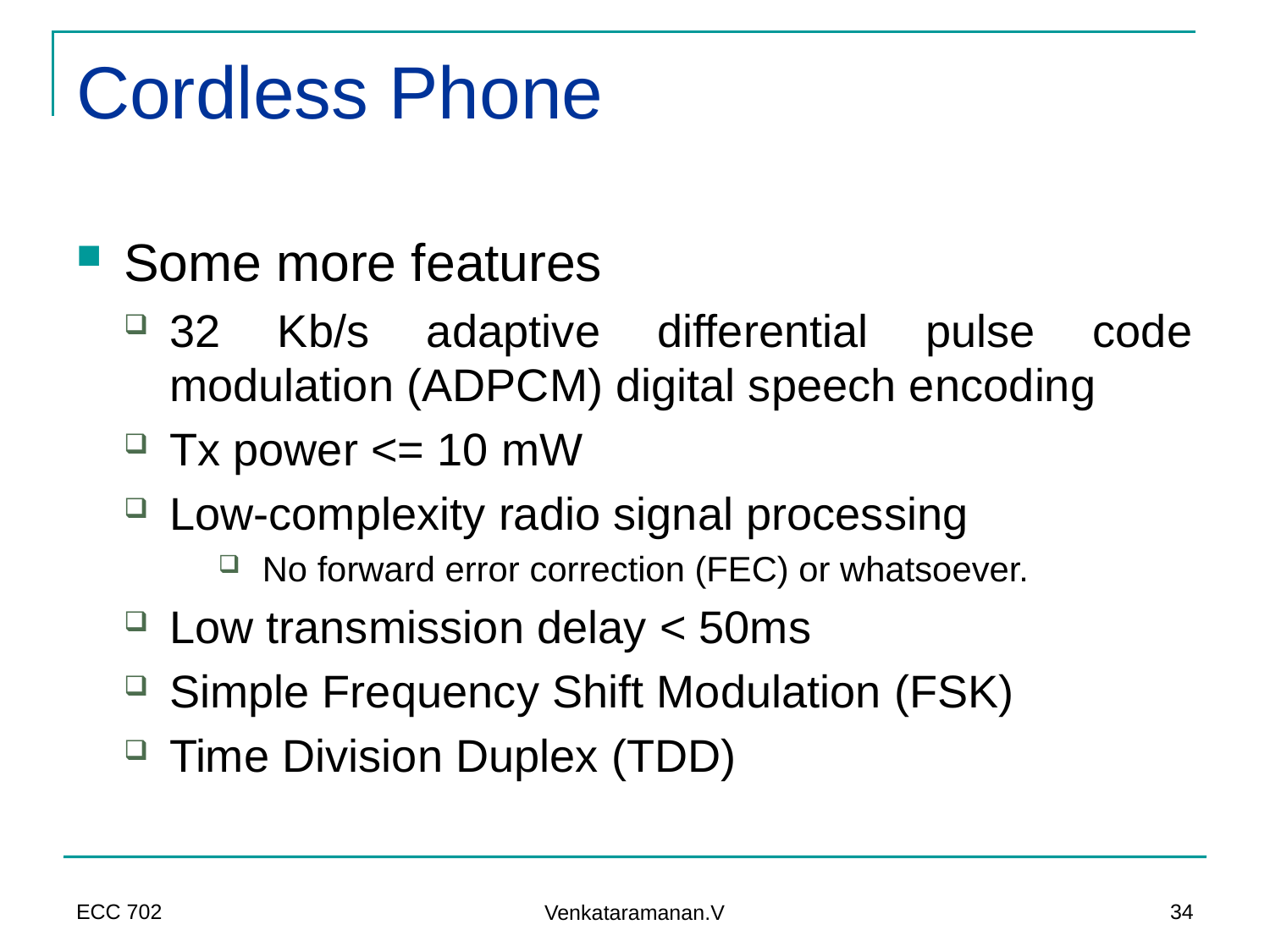

# Cordless Phone
Some more features
32 Kb/s adaptive differential pulse code modulation (ADPCM) digital speech encoding
Tx power <= 10 mW
Low-complexity radio signal processing
No forward error correction (FEC) or whatsoever.
Low transmission delay < 50ms
Simple Frequency Shift Modulation (FSK)
Time Division Duplex (TDD)

ECC 702
34
Venkataramanan.V